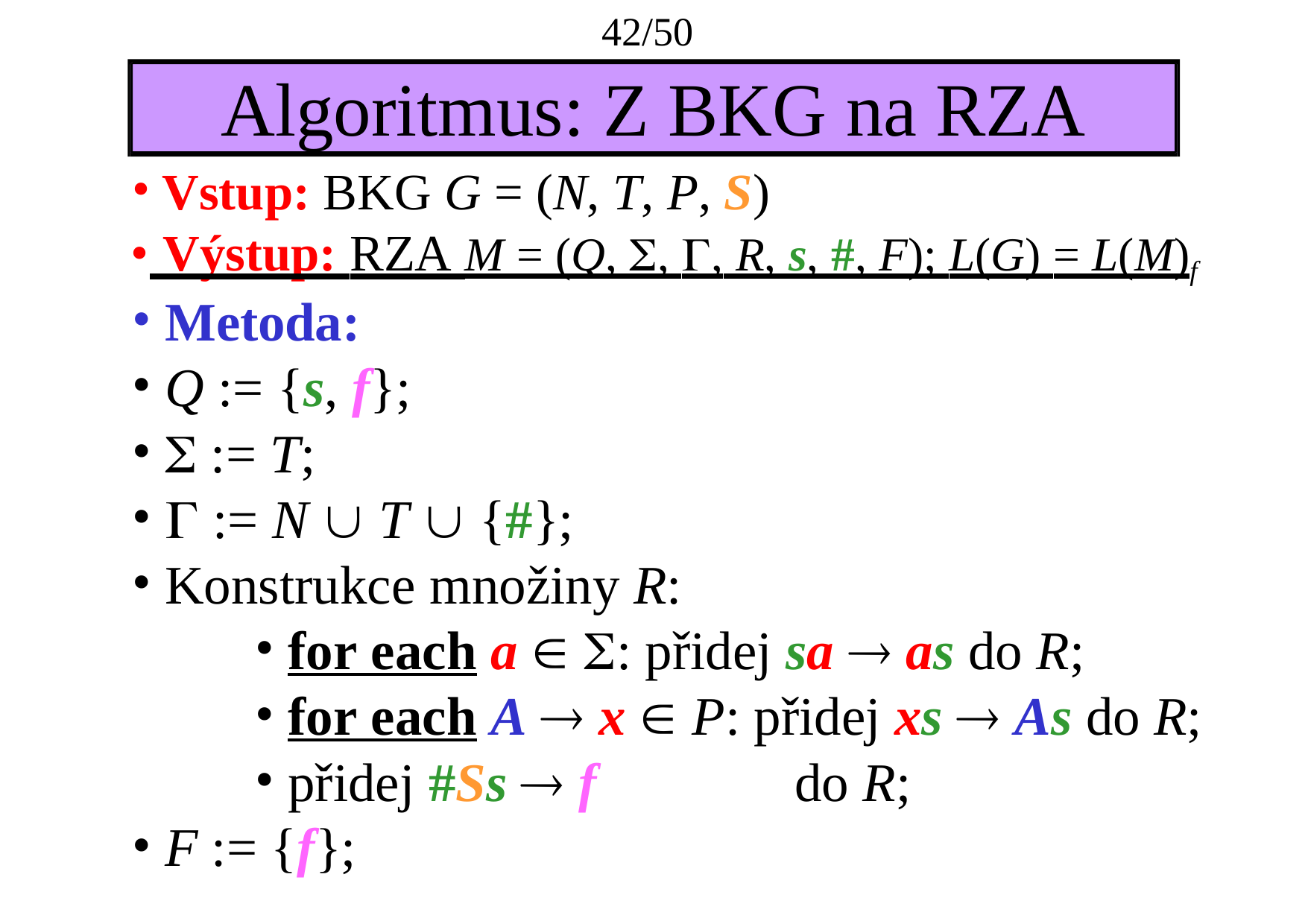

42/50

# Algoritmus: Z BKG na RZA
Vstup: BKG G = (N, T, P, S)
 Výstup: RZA M = (Q, Σ, Γ, R, s, #, F); L(G) = L(M)f
Metoda:
Q := {s, f};
Σ := T;
Γ := N ∪ T ∪ {#};
Konstrukce množiny R:
for each a ∈ Σ: přidej sa → as do R;
for each A → x ∈ P: přidej xs → As do R;
přidej #Ss → f	do R;
F := {f};